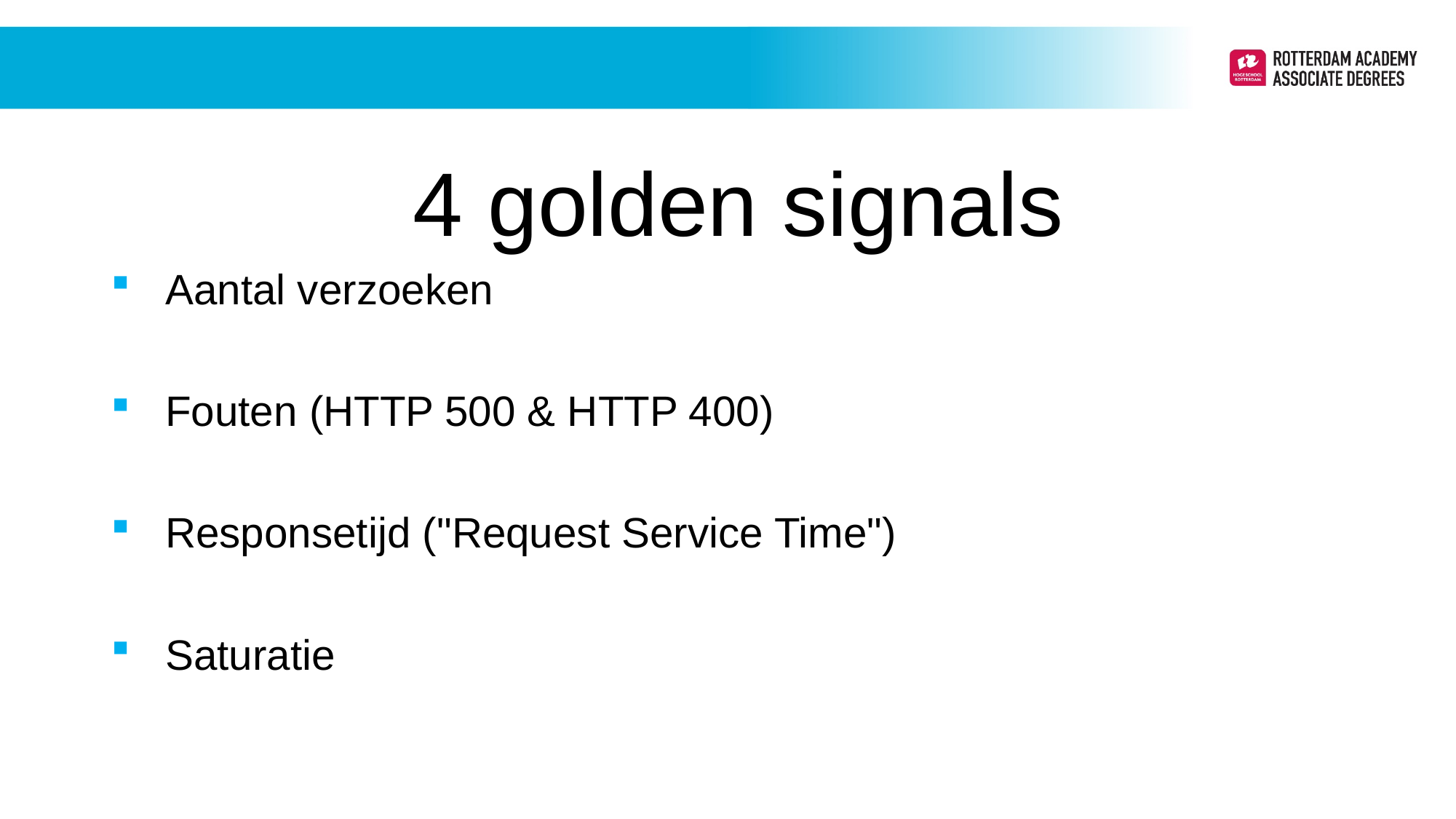

4 golden signals
Aantal verzoeken

Fouten (HTTP 500 & HTTP 400)

Responsetijd ("Request Service Time")

Saturatie
Periode 1
Periode 1